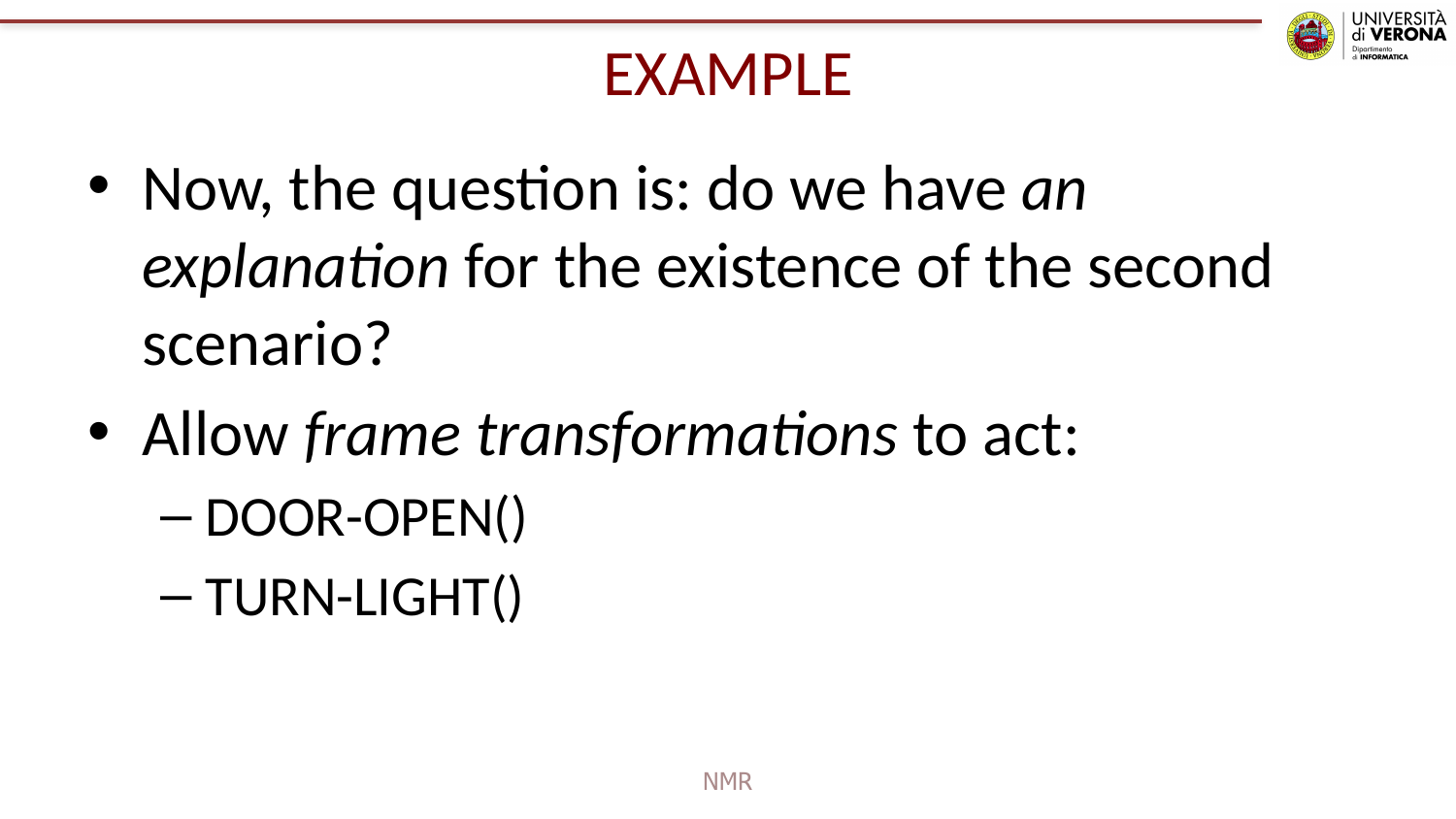

# EXAMPLE
Now, the question is: do we have an explanation for the existence of the second scenario?
Allow frame transformations to act:
DOOR-OPEN()
TURN-LIGHT()
NMR